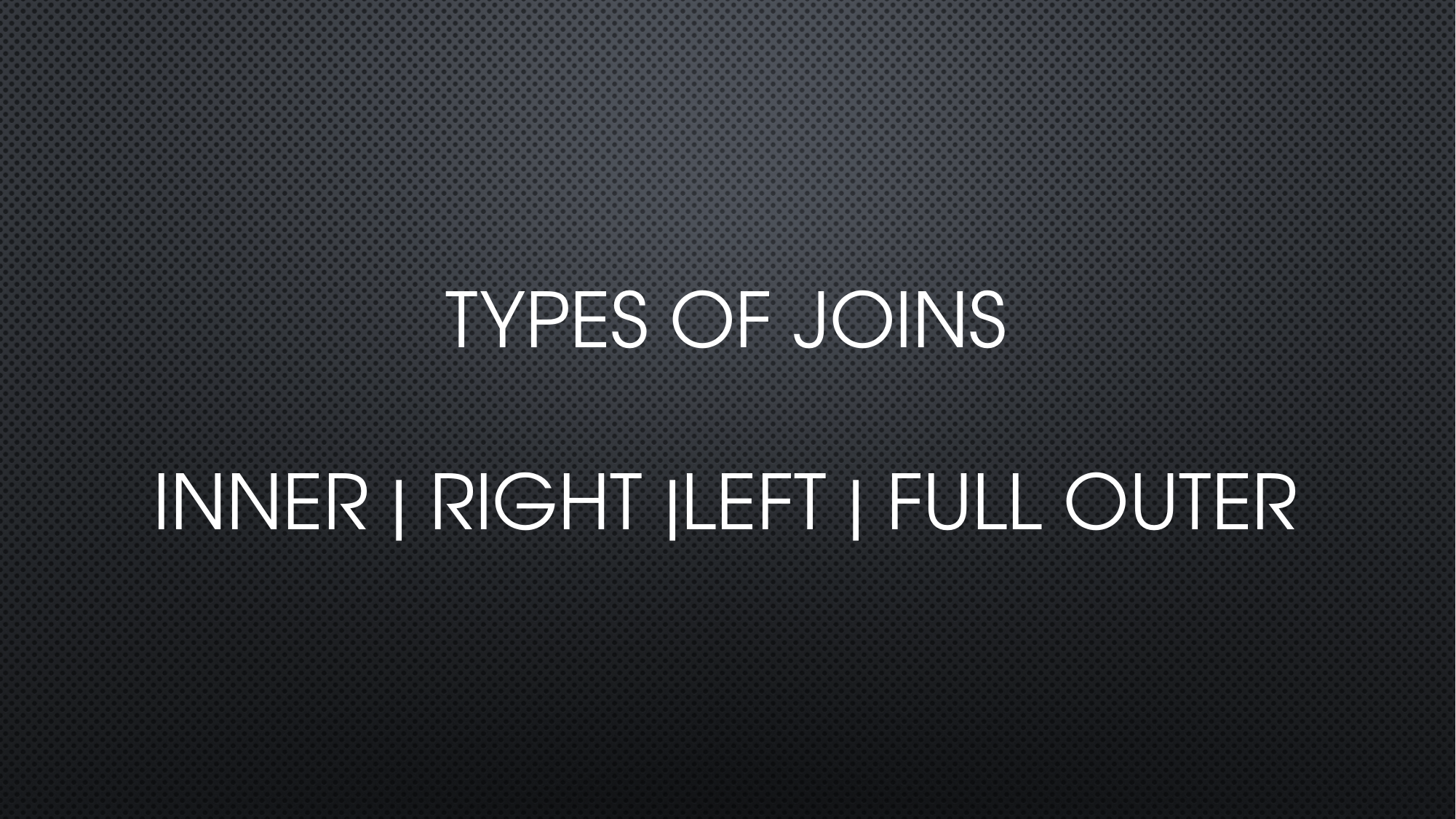

# TYPES OF JOINS INNER | righT |left | FULL OUTER